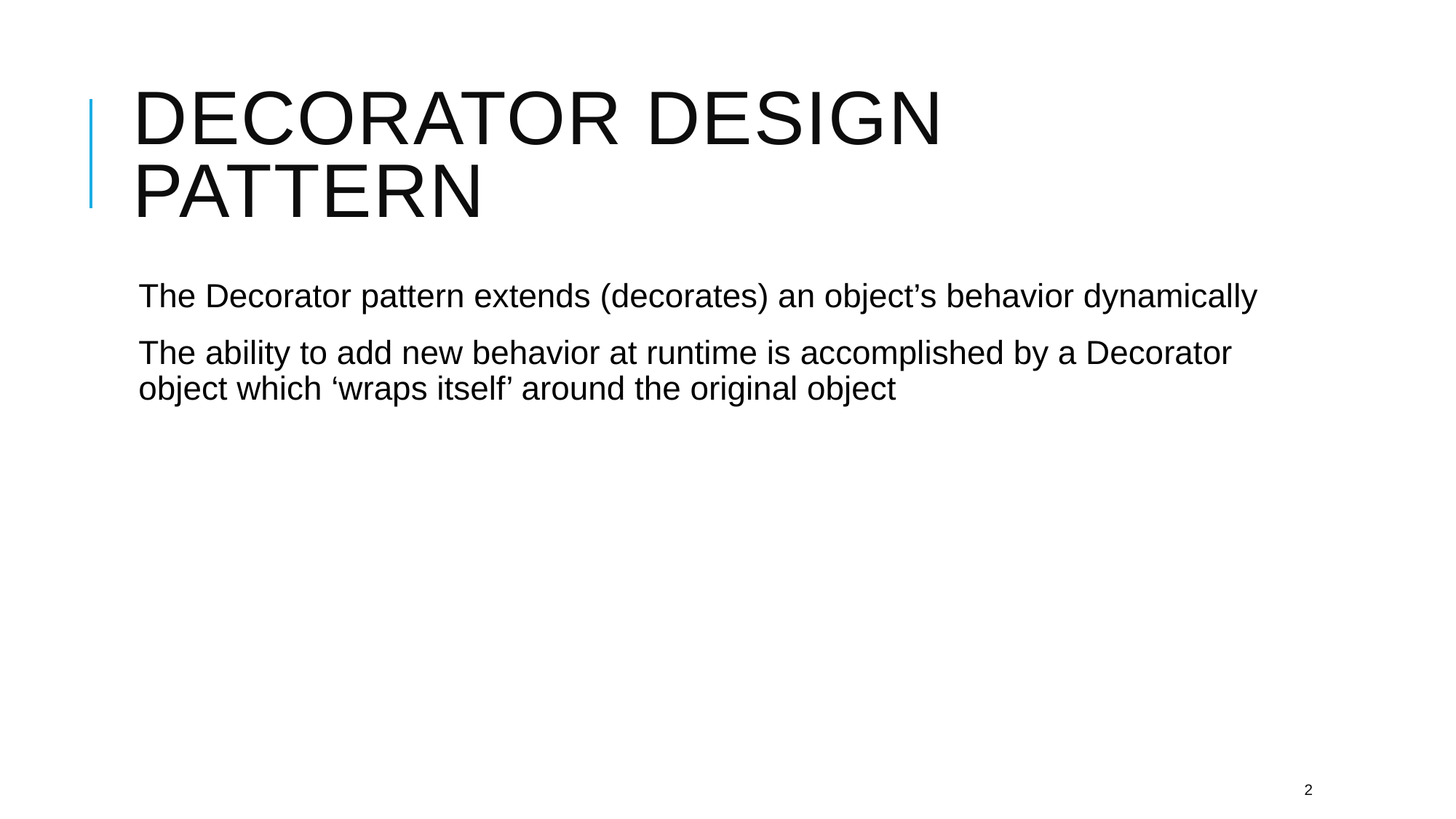

# Decorator Design Pattern
The Decorator pattern extends (decorates) an object’s behavior dynamically
The ability to add new behavior at runtime is accomplished by a Decorator object which ‘wraps itself’ around the original object

2